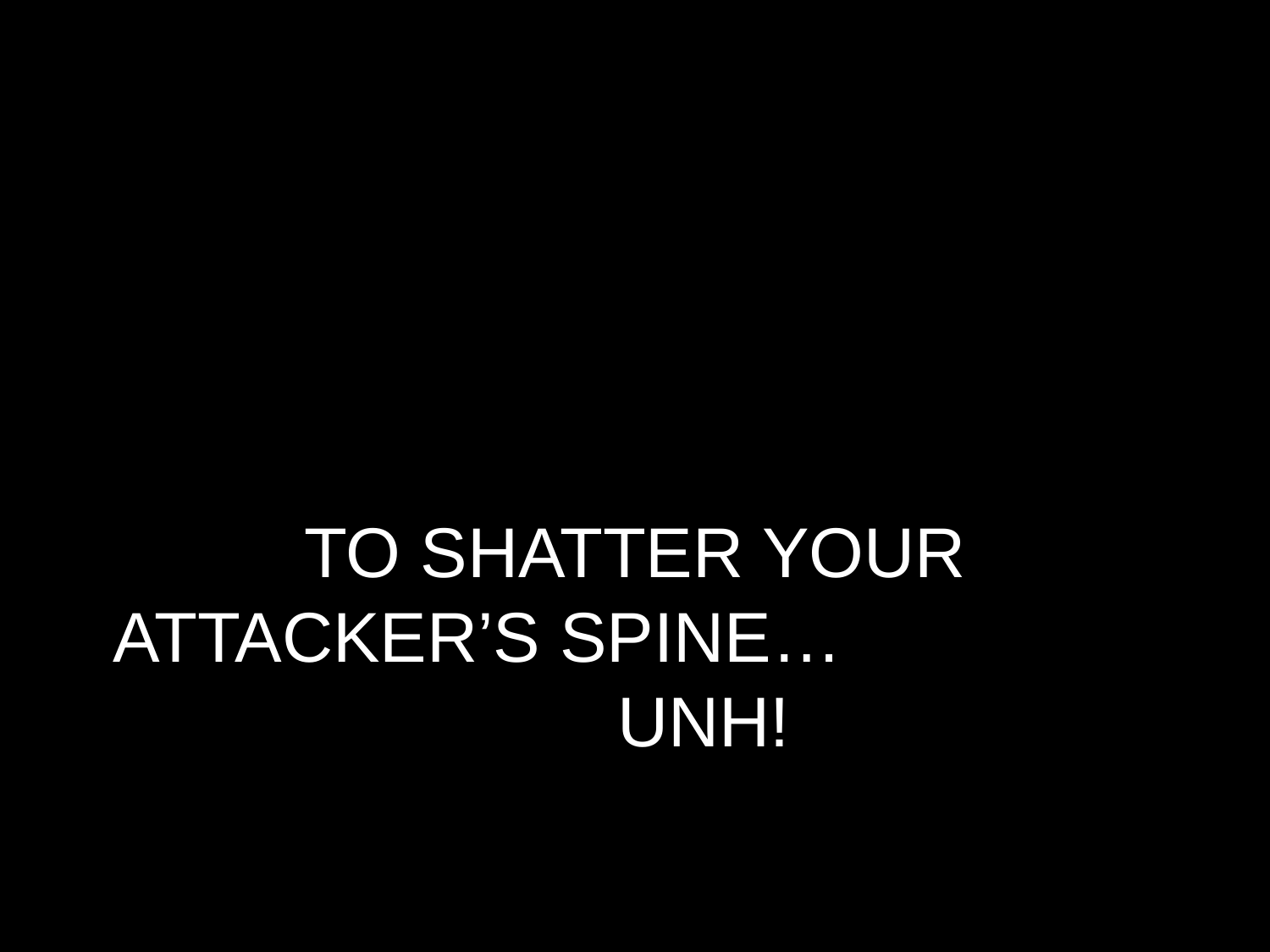

# TO SHATTER YOUR ATTACKER’S SPINE…                        UNH!